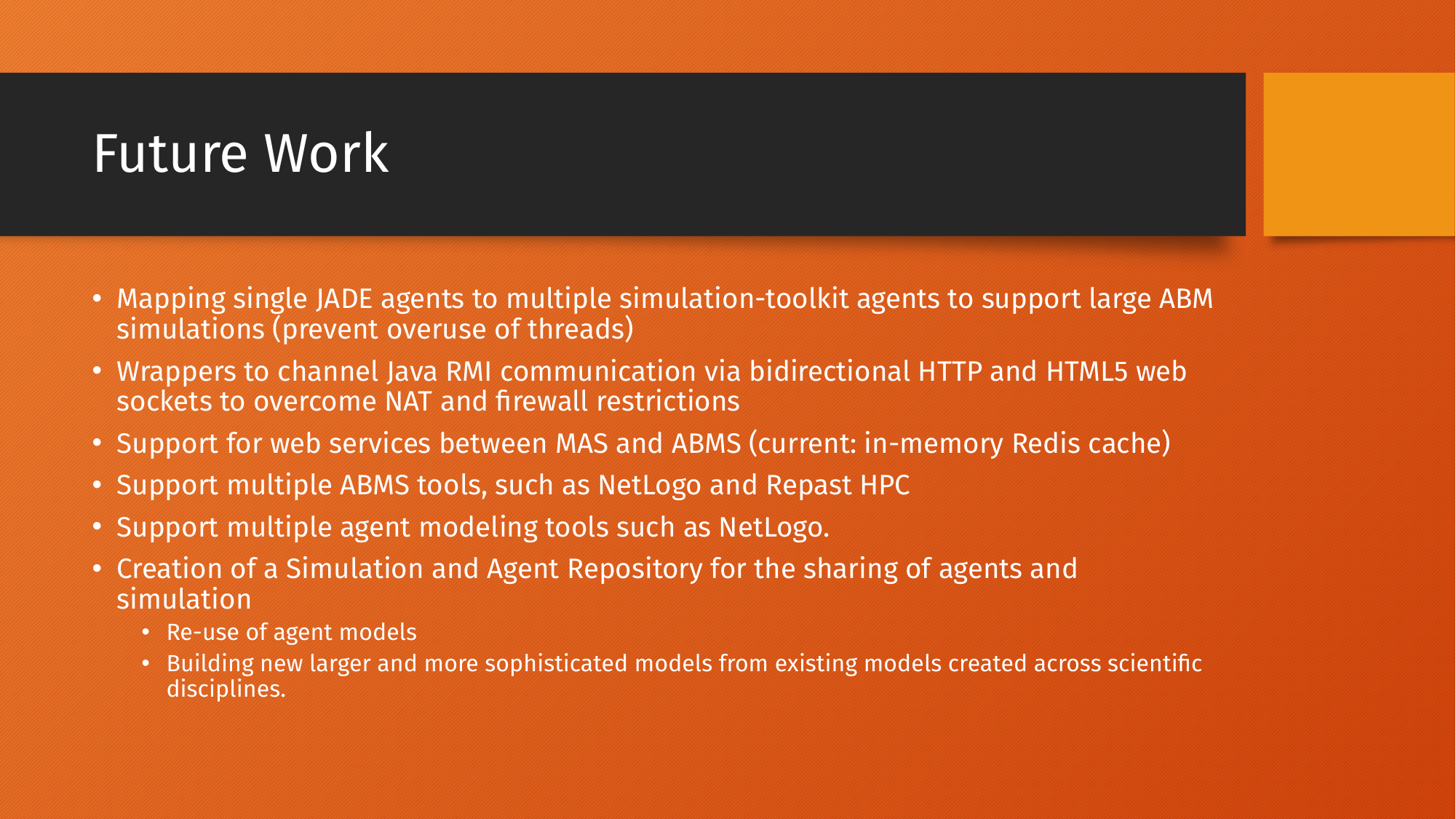

# Future Work
Mapping single JADE agents to multiple simulation-toolkit agents to support large ABM simulations (prevent overuse of threads)
Wrappers to channel Java RMI communication via bidirectional HTTP and HTML5 web sockets to overcome NAT and firewall restrictions
Support for web services between MAS and ABMS (current: in-memory Redis cache)
Support multiple ABMS tools, such as NetLogo and Repast HPC
Support multiple agent modeling tools such as NetLogo.
Creation of a Simulation and Agent Repository for the sharing of agents and simulation
Re-use of agent models
Building new larger and more sophisticated models from existing models created across scientific disciplines.